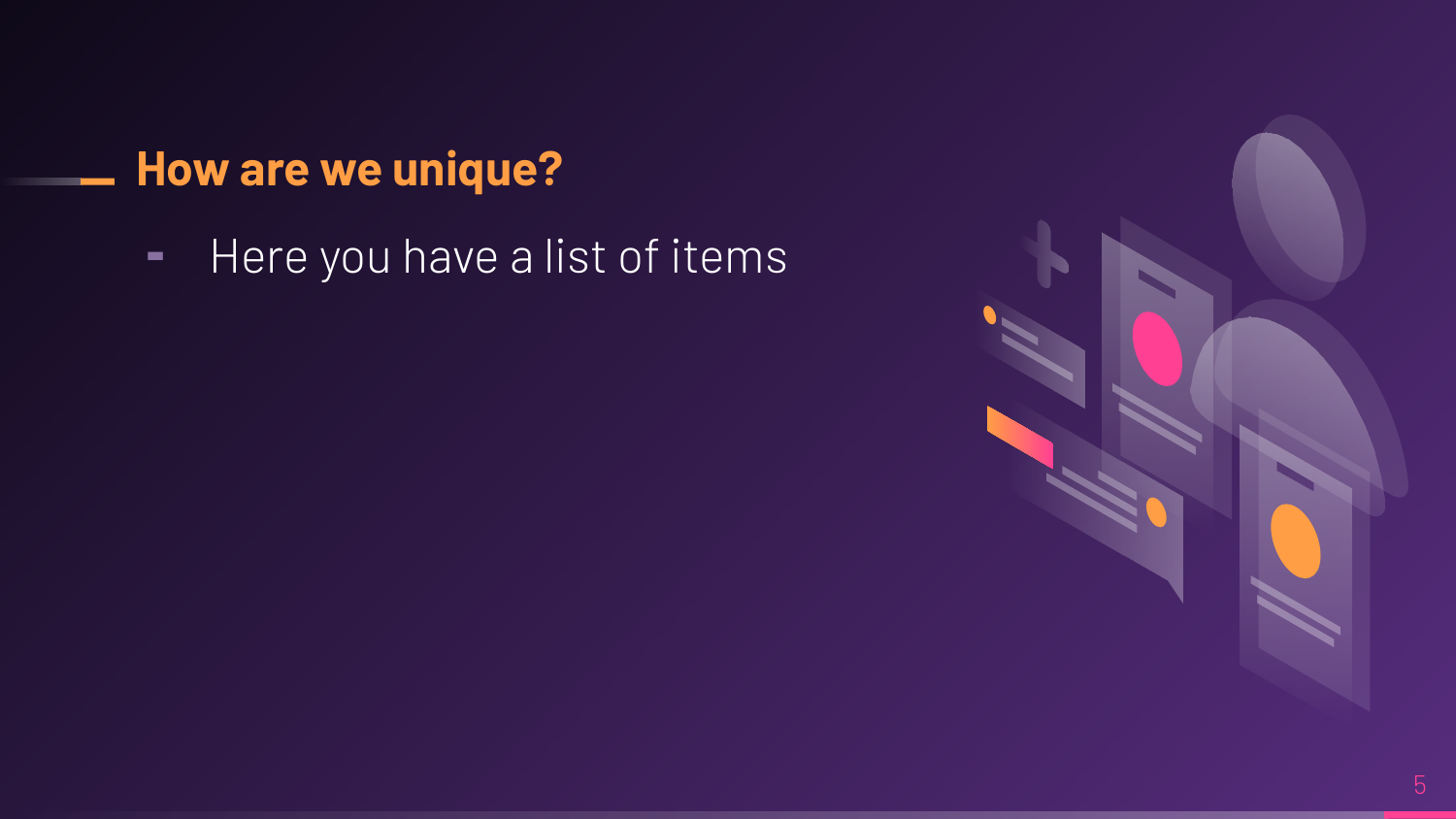

# How are we unique?
Here you have a list of items
5